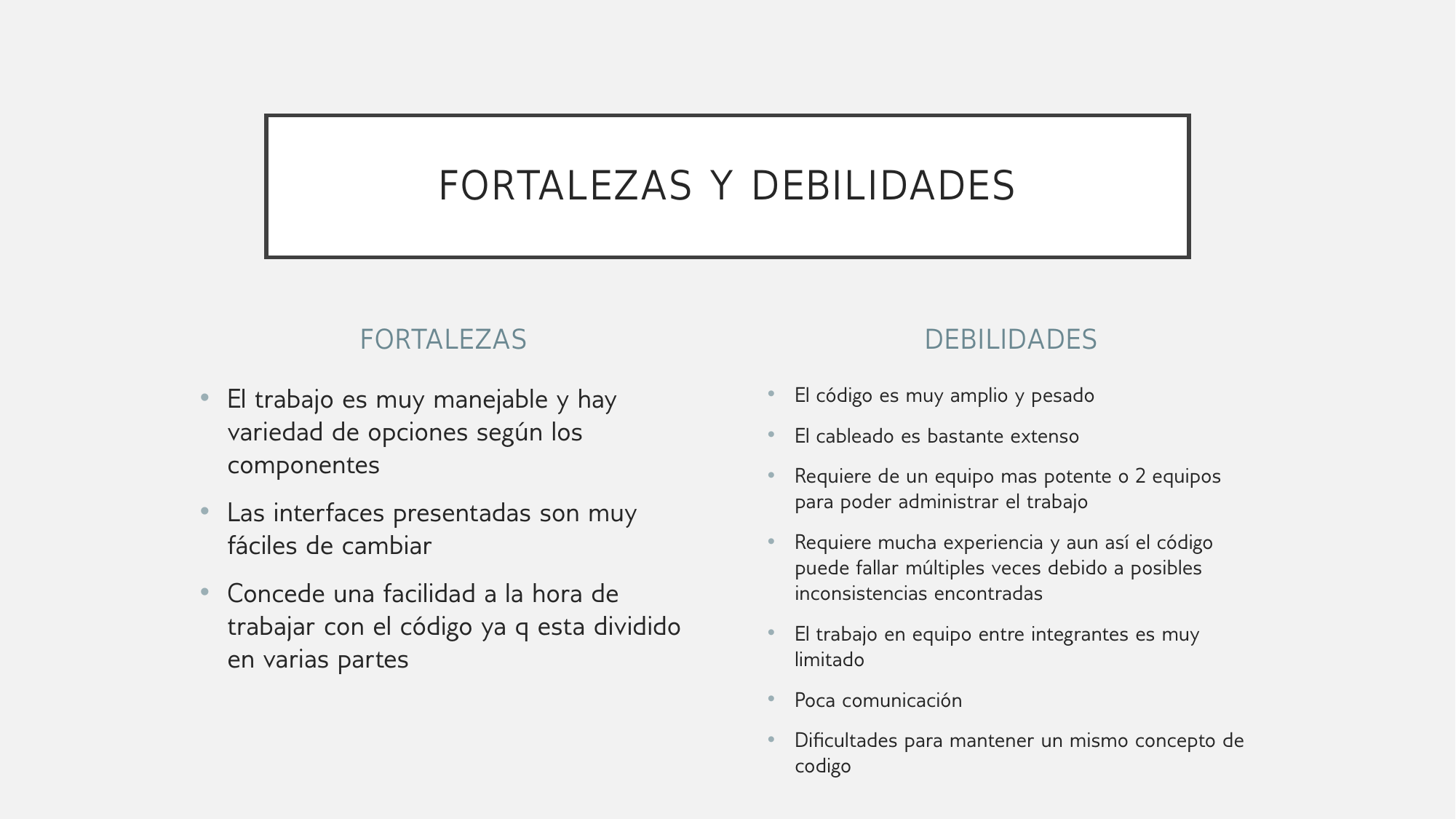

# Fortalezas y debilidades
Fortalezas
Debilidades
El trabajo es muy manejable y hay variedad de opciones según los componentes
Las interfaces presentadas son muy fáciles de cambiar
Concede una facilidad a la hora de trabajar con el código ya q esta dividido en varias partes

El código es muy amplio y pesado
El cableado es bastante extenso
Requiere de un equipo mas potente o 2 equipos para poder administrar el trabajo
Requiere mucha experiencia y aun así el código puede fallar múltiples veces debido a posibles inconsistencias encontradas
El trabajo en equipo entre integrantes es muy limitado
Poca comunicación
Dificultades para mantener un mismo concepto de codigo